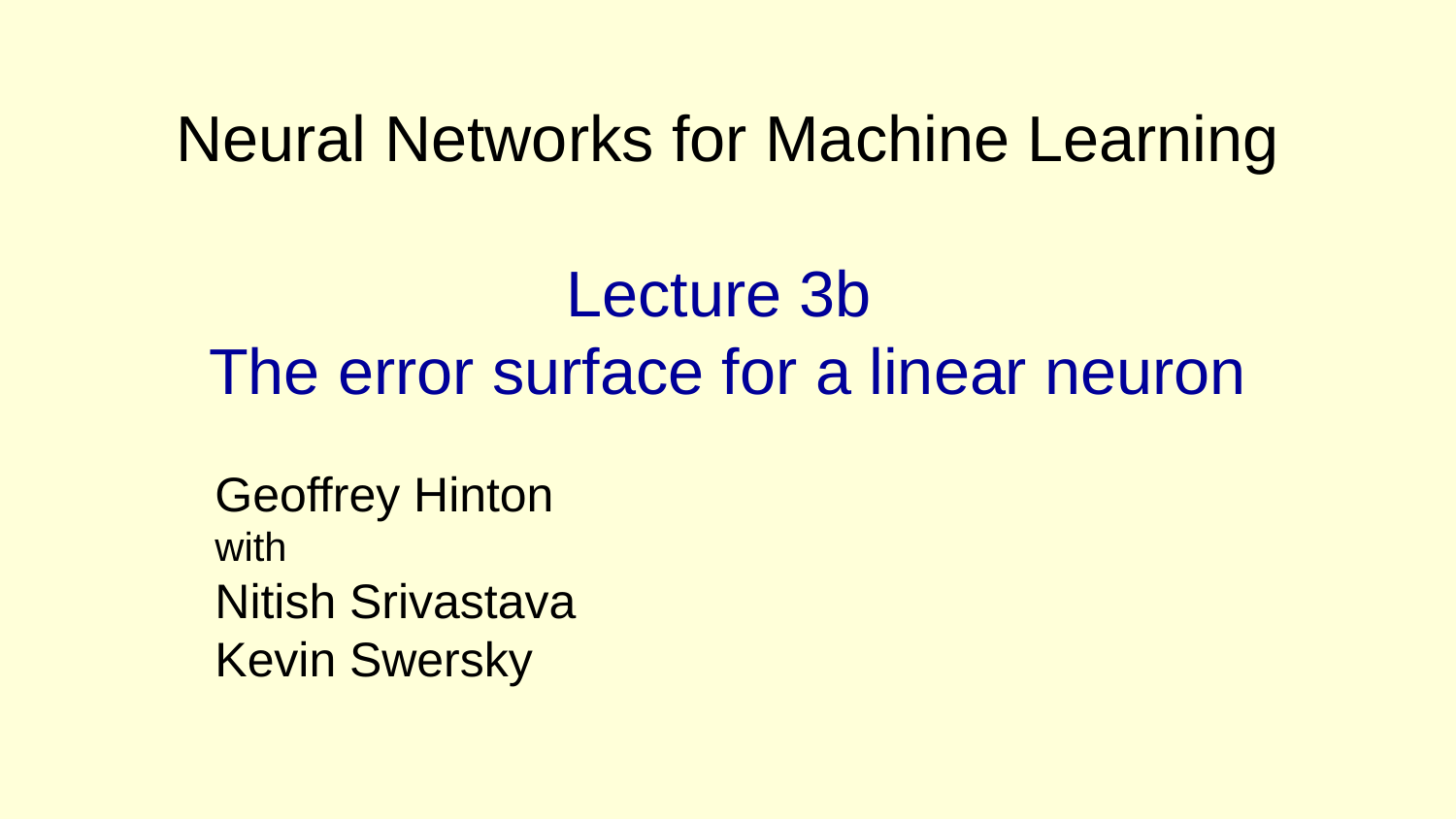

# Neural Networks for Machine Learning Lecture 3b The error surface for a linear neuron

Geoffrey Hinton
with
Nitish Srivastava
Kevin Swersky